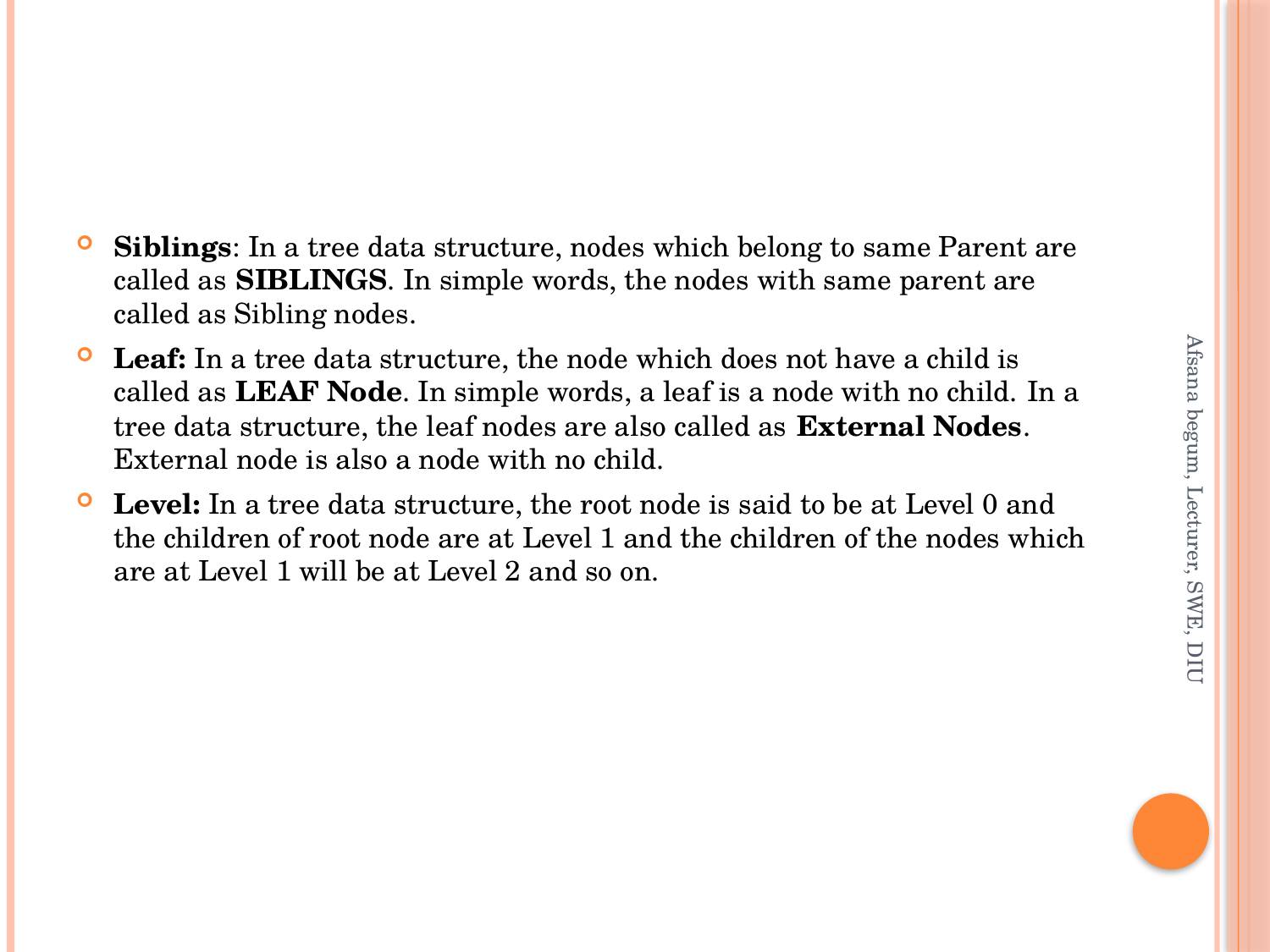

#
Siblings: In a tree data structure, nodes which belong to same Parent are called as SIBLINGS. In simple words, the nodes with same parent are called as Sibling nodes.
Leaf: In a tree data structure, the node which does not have a child is called as LEAF Node. In simple words, a leaf is a node with no child. In a tree data structure, the leaf nodes are also called as External Nodes. External node is also a node with no child.
Level: In a tree data structure, the root node is said to be at Level 0 and the children of root node are at Level 1 and the children of the nodes which are at Level 1 will be at Level 2 and so on.
Afsana begum, Lecturer, SWE, DIU